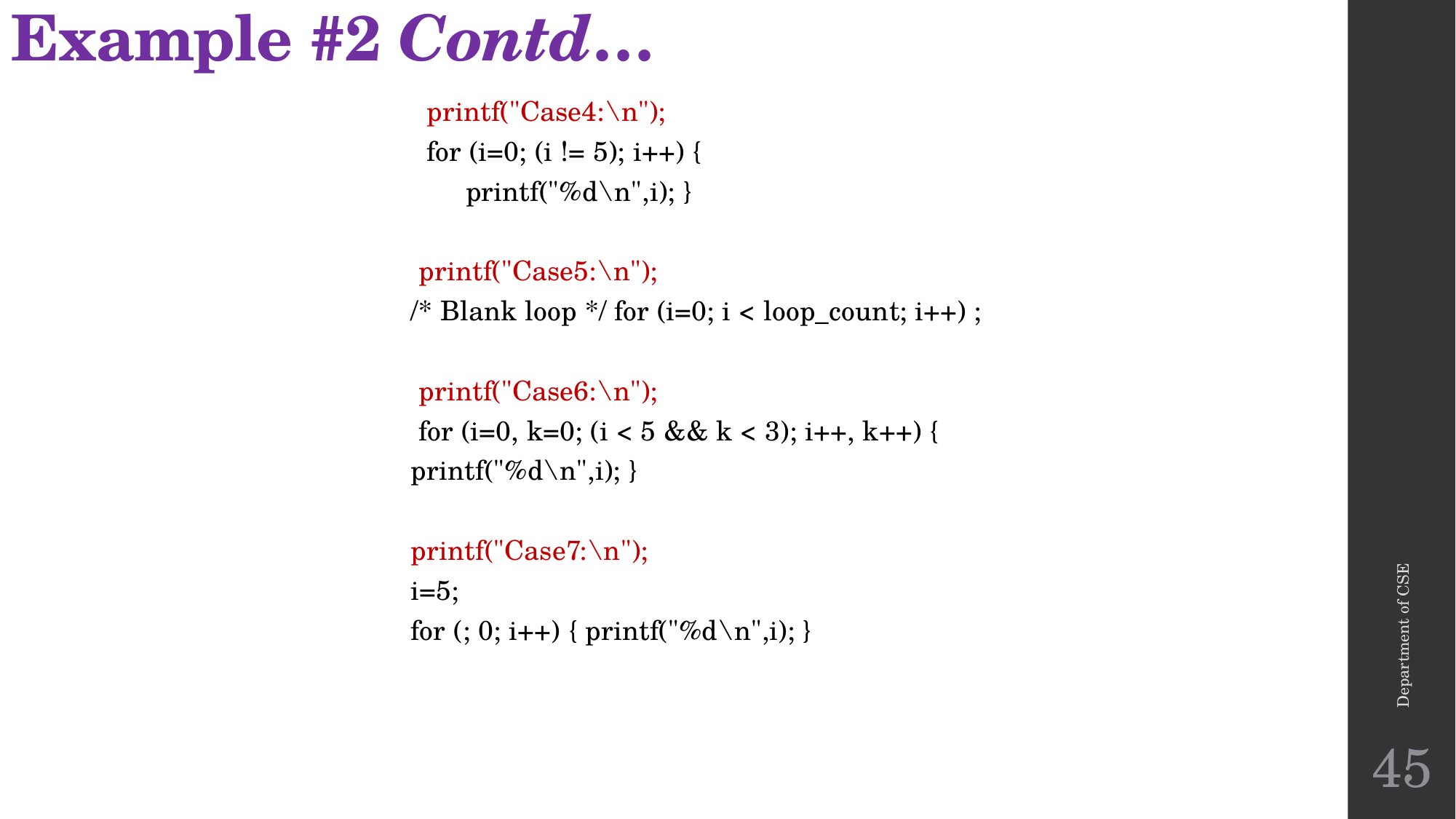

# Example #2 Contd…
  printf("Case4:\n");
  for (i=0; (i != 5); i++) {
       printf("%d\n",i); }

 printf("Case5:\n");
/* Blank loop */ for (i=0; i < loop_count; i++) ;

 printf("Case6:\n");
 for (i=0, k=0; (i < 5 && k < 3); i++, k++) {
printf("%d\n",i); }

printf("Case7:\n");
i=5;
for (; 0; i++) { printf("%d\n",i); }
Department of CSE
45